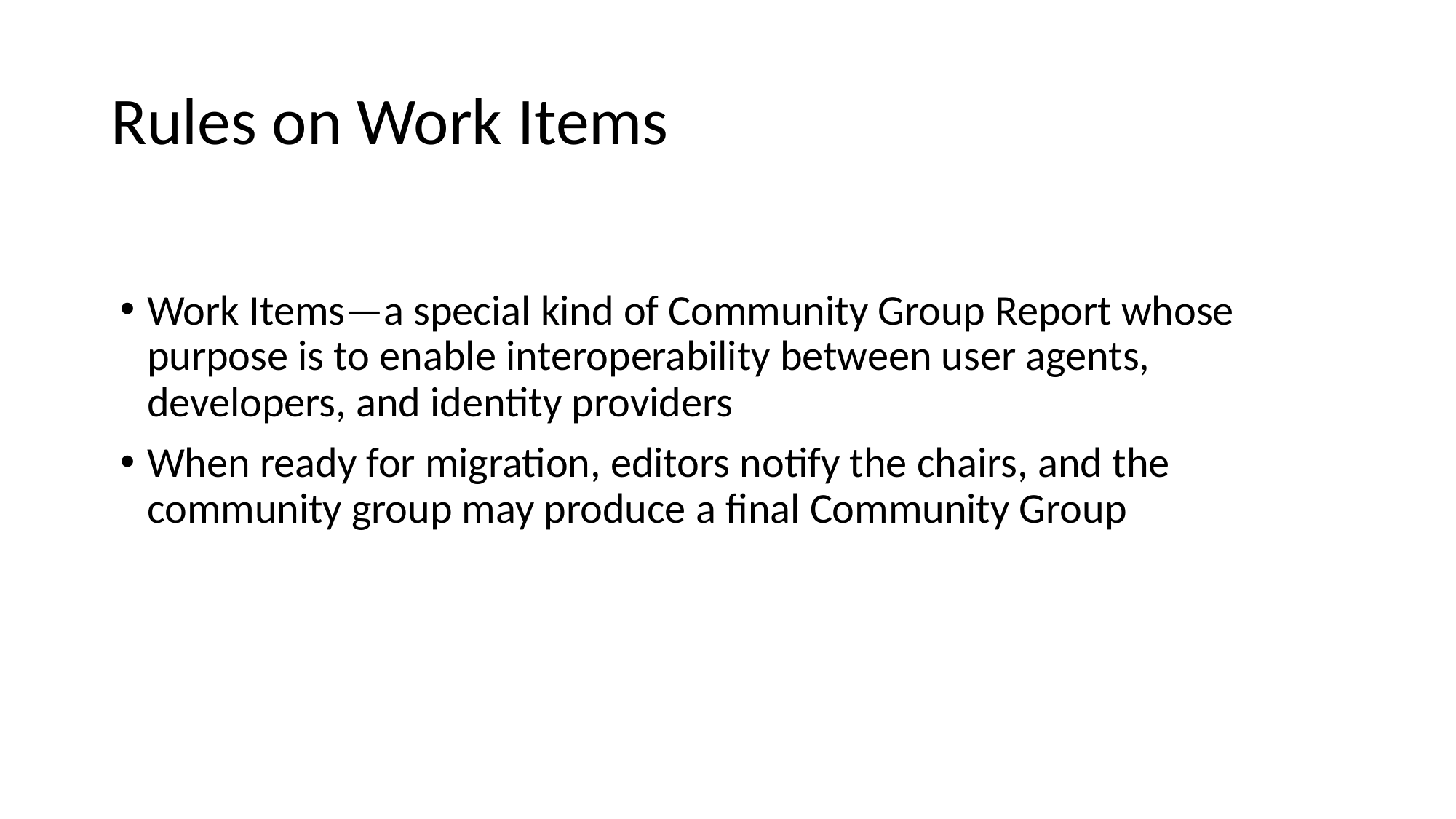

# Rules on Work Items
Work Items—a special kind of Community Group Report whose purpose is to enable interoperability between user agents, developers, and identity providers
When ready for migration, editors notify the chairs, and the community group may produce a final Community Group